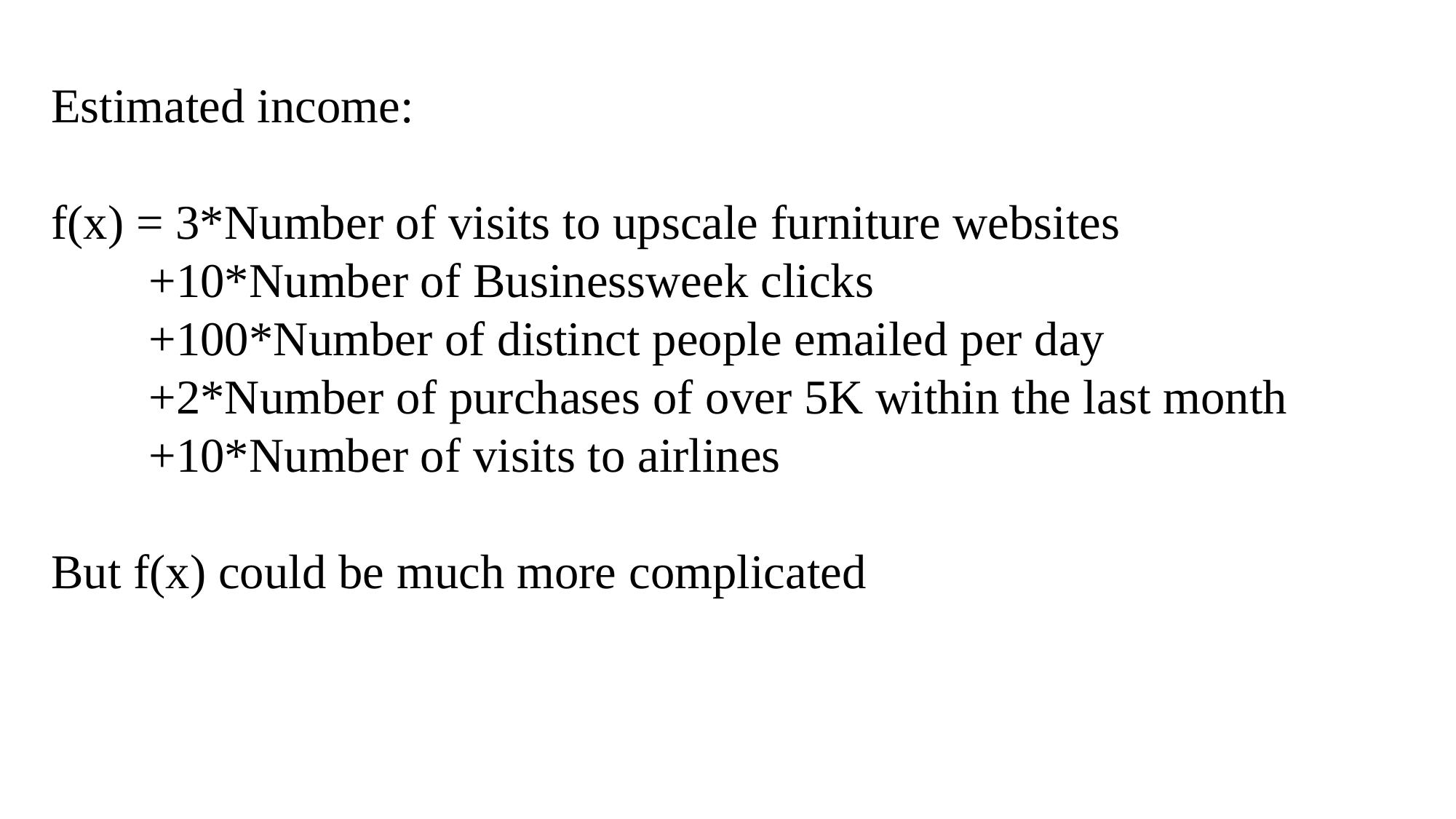

Estimated income:

f(x) = 3*Number of visits to upscale furniture websites
        +10*Number of Businessweek clicks
        +100*Number of distinct people emailed per day
        +2*Number of purchases of over 5K within the last month
        +10*Number of visits to airlines

But f(x) could be much more complicated